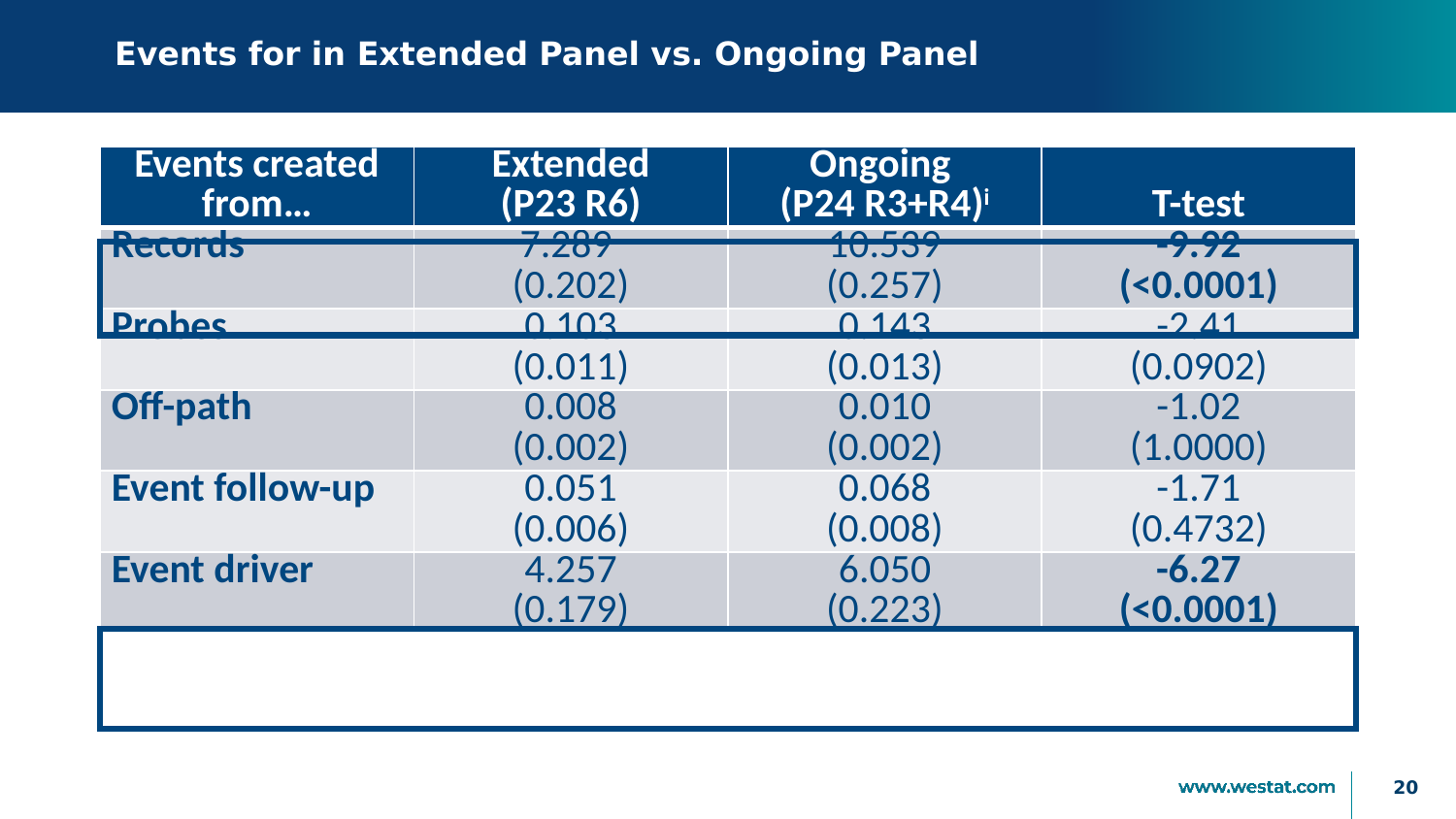

# Events for in Extended Panel vs. Ongoing Panel
| Events created from… | Extended (P23 R6) | Ongoing (P24 R3+R4)i | T-test |
| --- | --- | --- | --- |
| Records | 7.289 (0.202) | 10.539 (0.257) | -9.92 (<0.0001) |
| Probes | 0.103 (0.011) | 0.143 (0.013) | -2.41 (0.0902) |
| Off-path | 0.008 (0.002) | 0.010 (0.002) | -1.02 (1.0000) |
| Event follow-up | 0.051 (0.006) | 0.068 (0.008) | -1.71 (0.4732) |
| Event driver | 4.257 (0.179) | 6.050 (0.223) | -6.27 (<0.0001) |

20